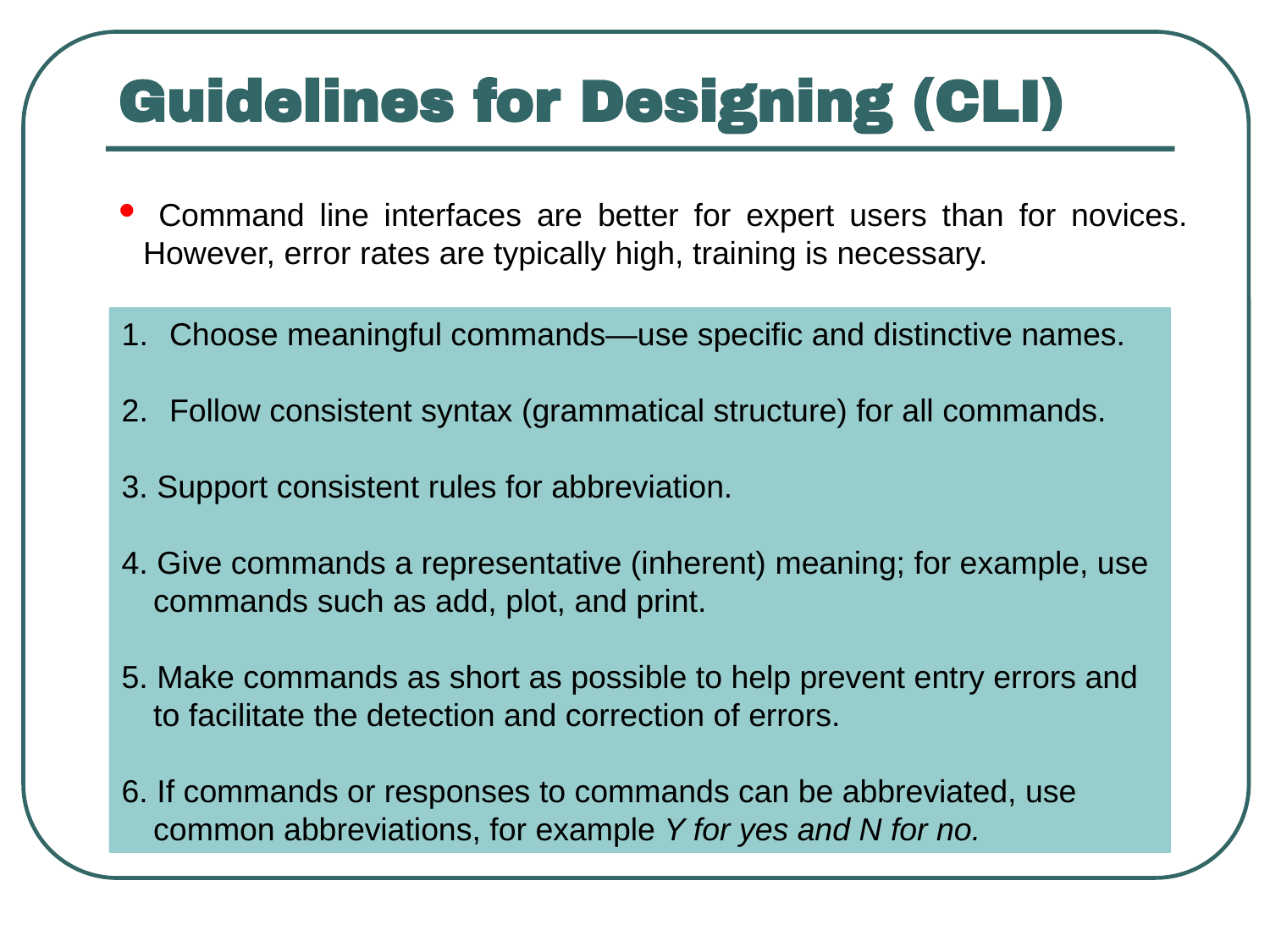

# Guidelines for Designing (CLI)
 Command line interfaces are better for expert users than for novices. However, error rates are typically high, training is necessary.
Choose meaningful commands—use specific and distinctive names.

Follow consistent syntax (grammatical structure) for all commands.

3. Support consistent rules for abbreviation.

4. Give commands a representative (inherent) meaning; for example, use commands such as add, plot, and print.

5. Make commands as short as possible to help prevent entry errors and to facilitate the detection and correction of errors.

6. If commands or responses to commands can be abbreviated, use common abbreviations, for example Y for yes and N for no.